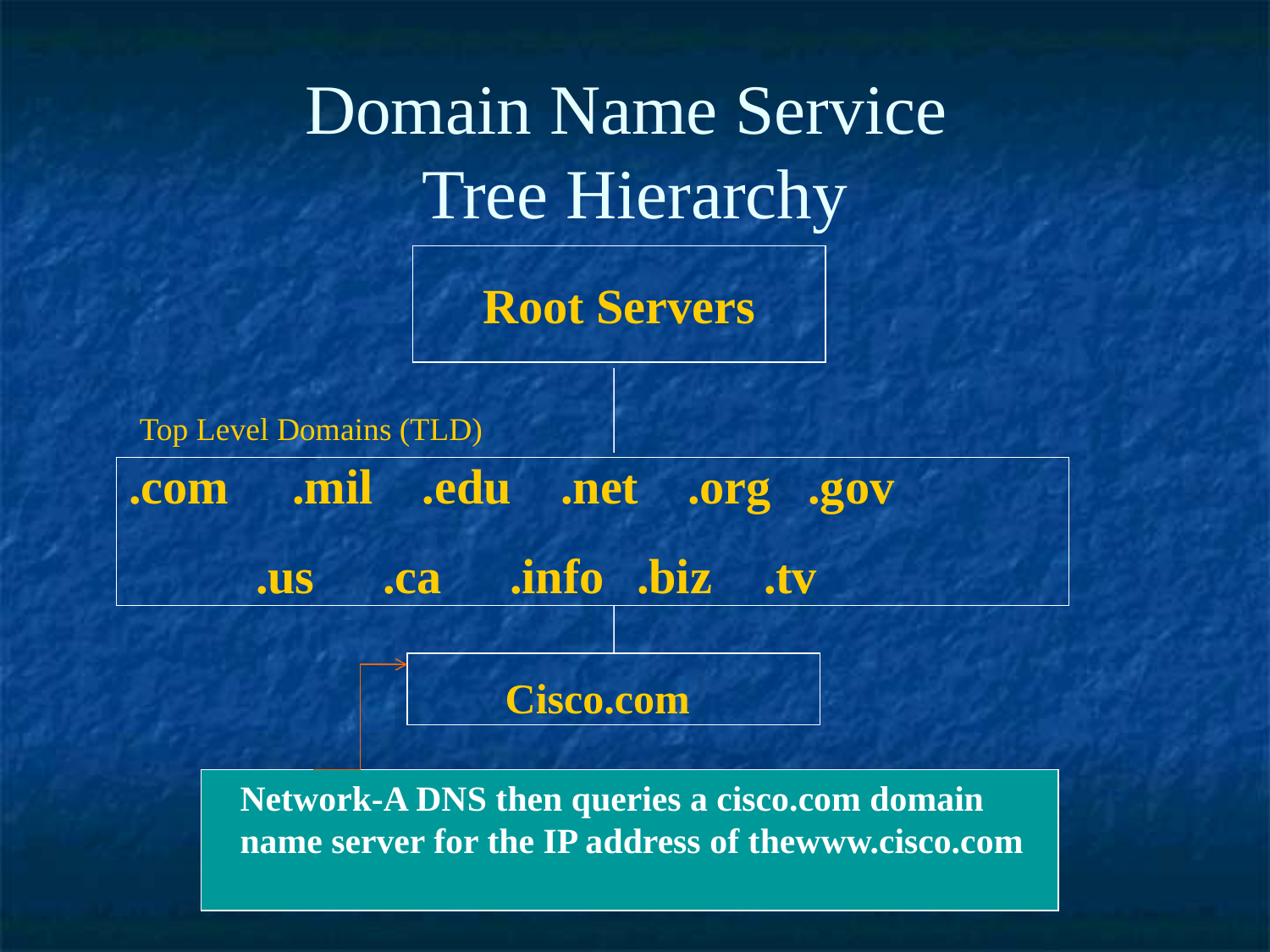

Domain Name Service
Tree Hierarchy

Root Servers

.com	   .mil    .edu    .net    .org   .gov
	.us	.ca	.info	.biz	.tv

Top Level Domains (TLD)

Cisco.com

Network-A DNS then queries a cisco.com domain name server for the IP address of thewww.cisco.com